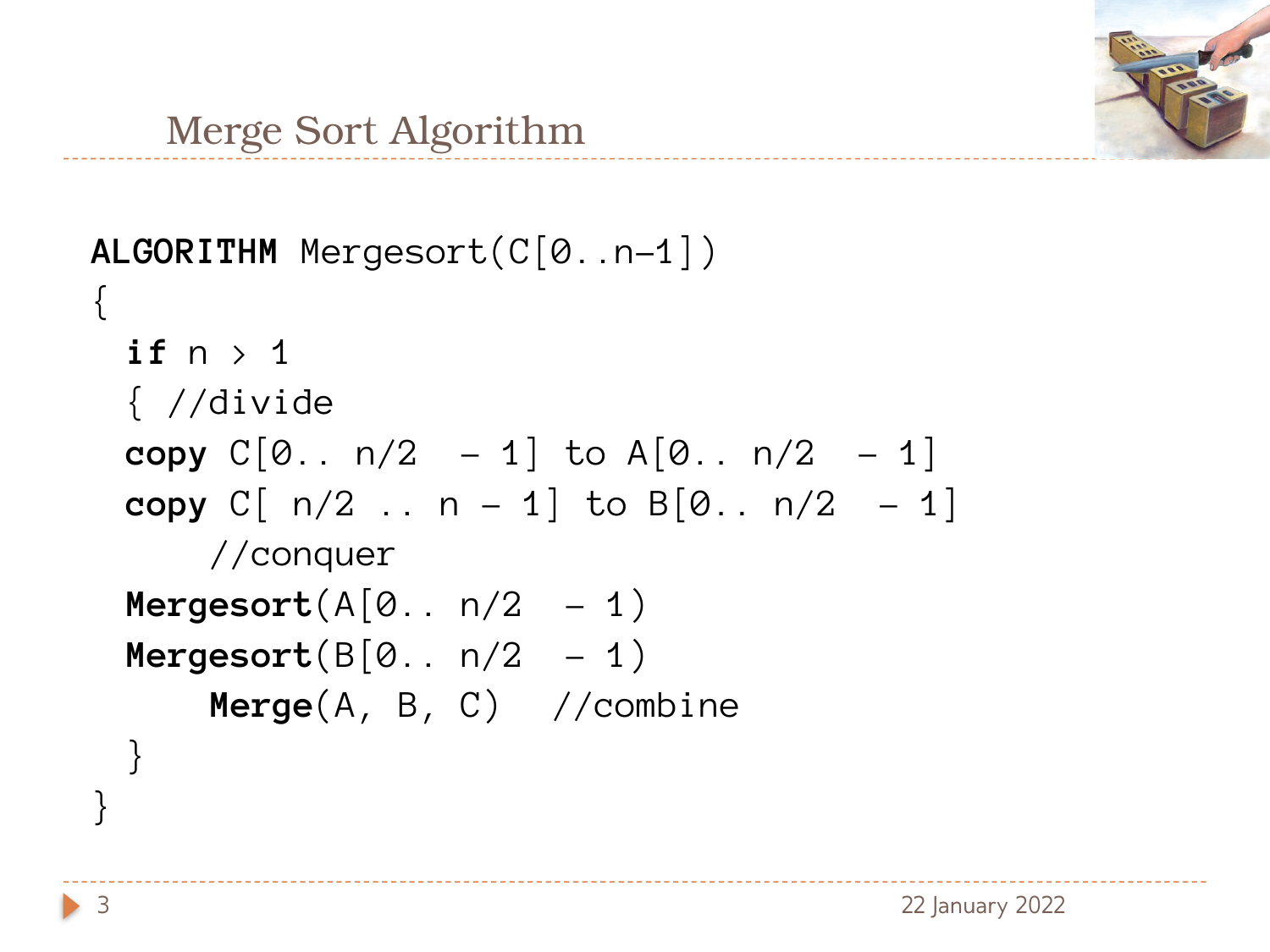

# Merge Sort Algorithm

ALGORITHM Mergesort(C[0..n-1])
{
	if n > 1
	{ //divide
		copy C[0.. n/2  – 1] to A[0.. n/2  – 1]
		copy C[ n/2 .. n – 1] to B[0.. n/2  – 1]
	    //conquer
		Mergesort(A[0.. n/2  – 1)
		Mergesort(B[0.. n/2  – 1)
	    Merge(A, B, C) 	//combine
	}
}

3
22 January 2022